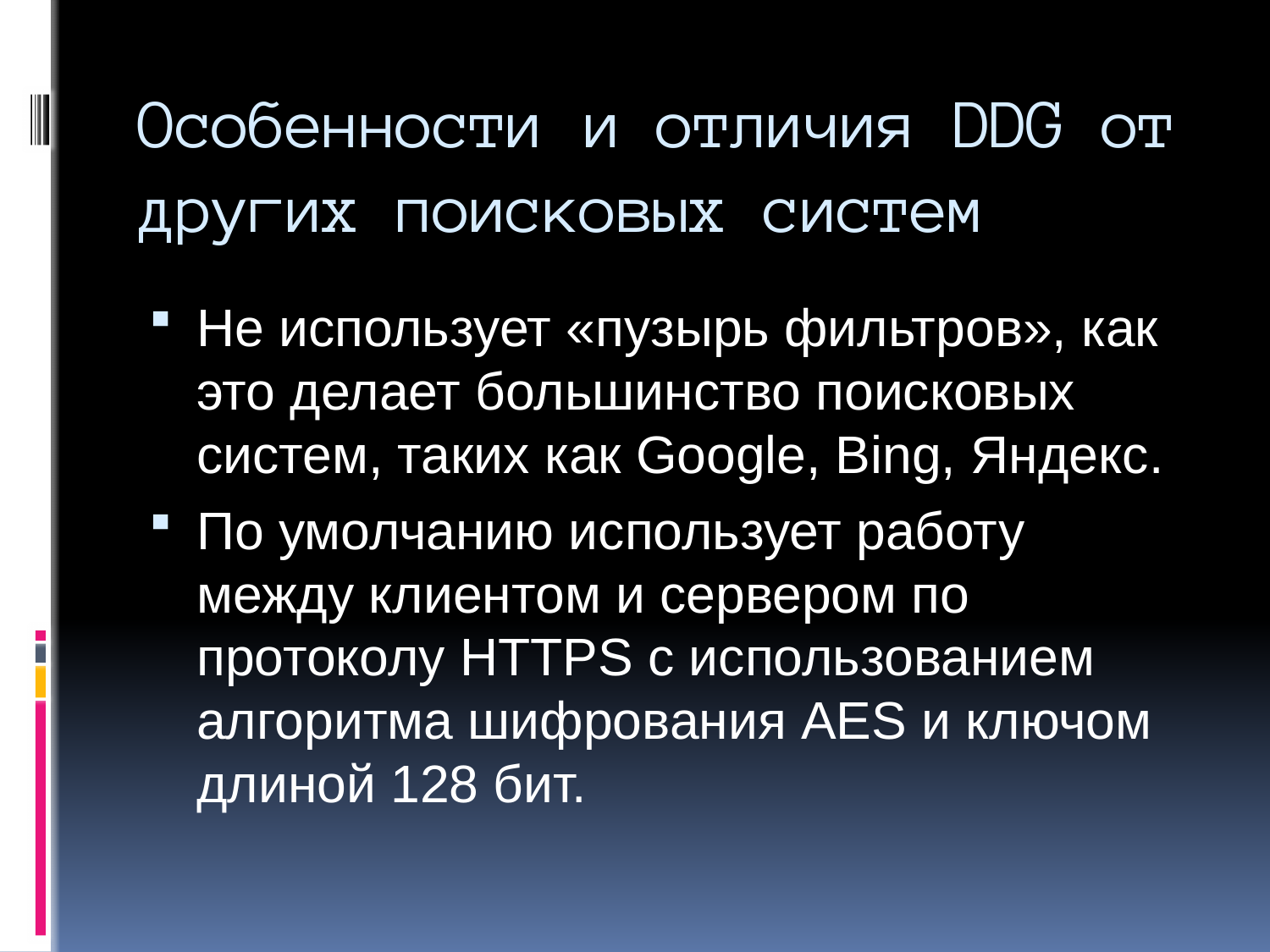

# Особенности и отличия DDG от других поисковых систем
Не использует «пузырь фильтров», как это делает большинство поисковых систем, таких как Google, Bing, Яндекс.
По умолчанию использует работу между клиентом и сервером по протоколу HTTPS с использованием алгоритма шифрования AES и ключом длиной 128 бит.